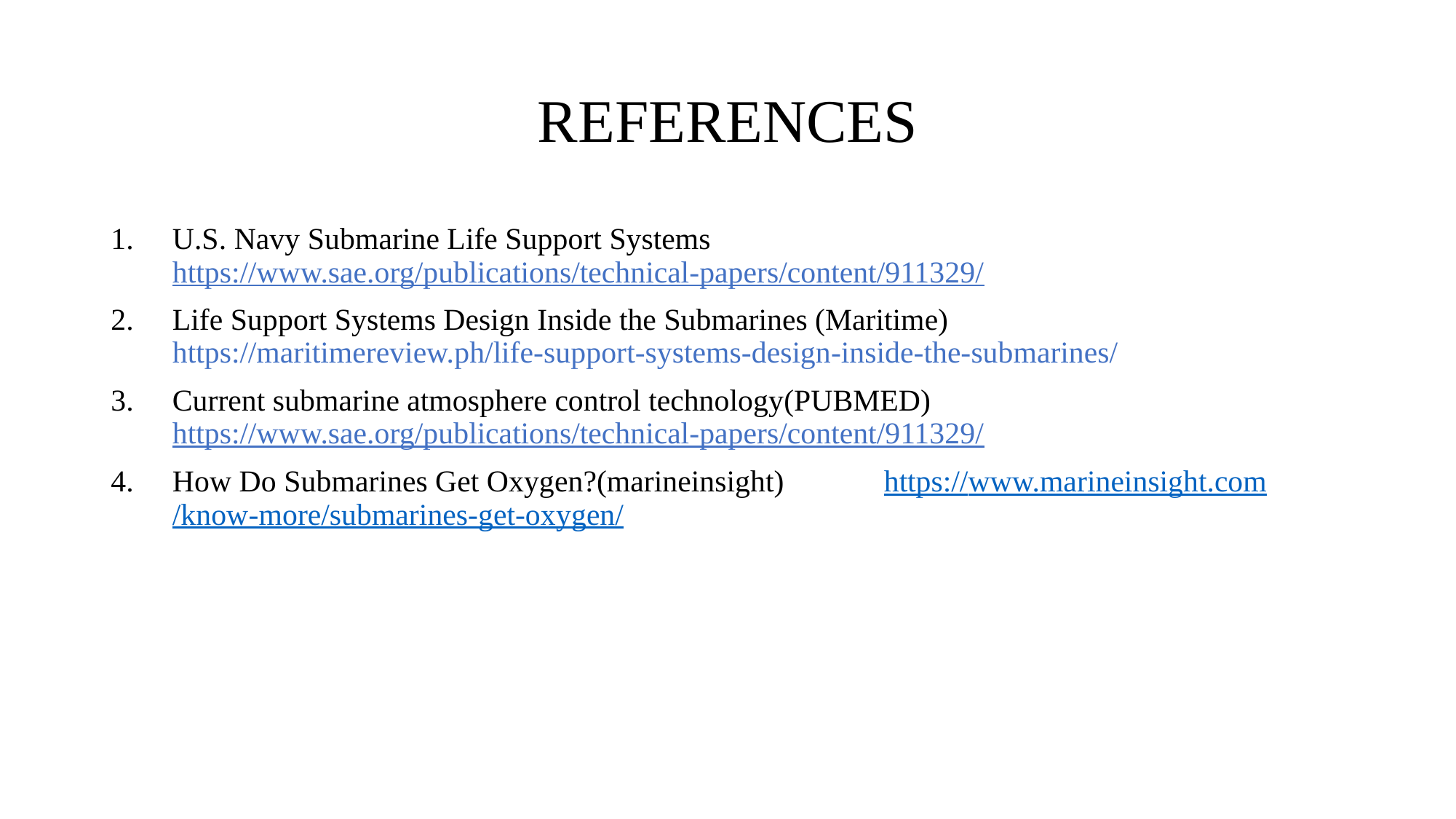

# REFERENCES
U.S. Navy Submarine Life Support Systems               https://www.sae.org/publications/technical-papers/content/911329/
Life Support Systems Design Inside the Submarines (Maritime)     https://maritimereview.ph/life-support-systems-design-inside-the-submarines/
Current submarine atmosphere control technology(PUBMED)   https://www.sae.org/publications/technical-papers/content/911329/
How Do Submarines Get Oxygen?(marineinsight)             https://www.marineinsight.com/know-more/submarines-get-oxygen/